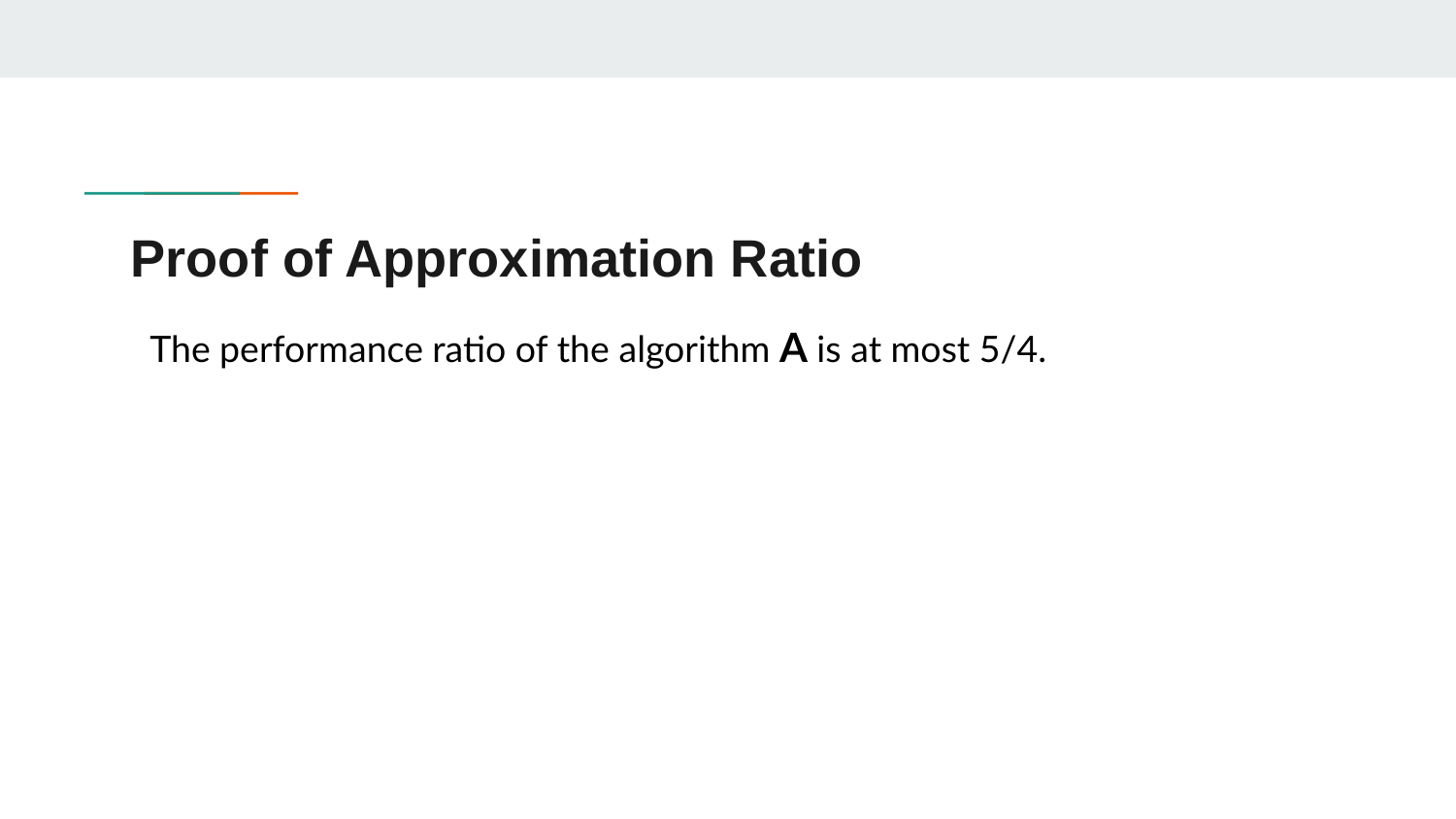

# Proof of Approximation Ratio
The performance ratio of the algorithm A is at most 5/4.